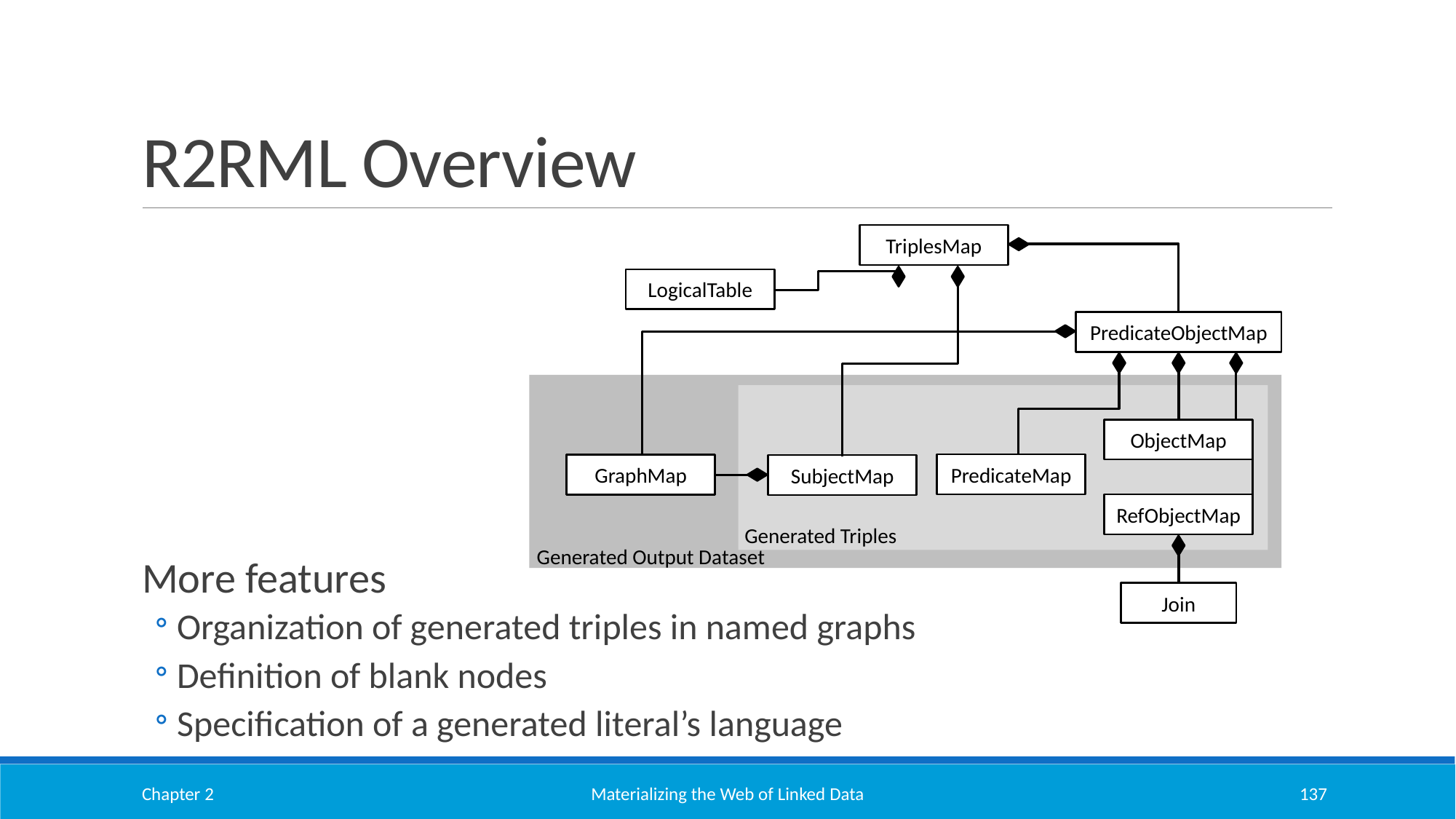

# R2RML Overview
TriplesMap

LogicalTable
PredicateObjectMap

ObjectMap
PredicateMap
GraphMap
SubjectMap

RefObjectMap
Generated Triples

Generated Output Dataset
More features
Organization of generated triples in named graphs
Definition of blank nodes
Specification of a generated literal’s language
Join
Chapter 2
Materializing the Web of Linked Data
137